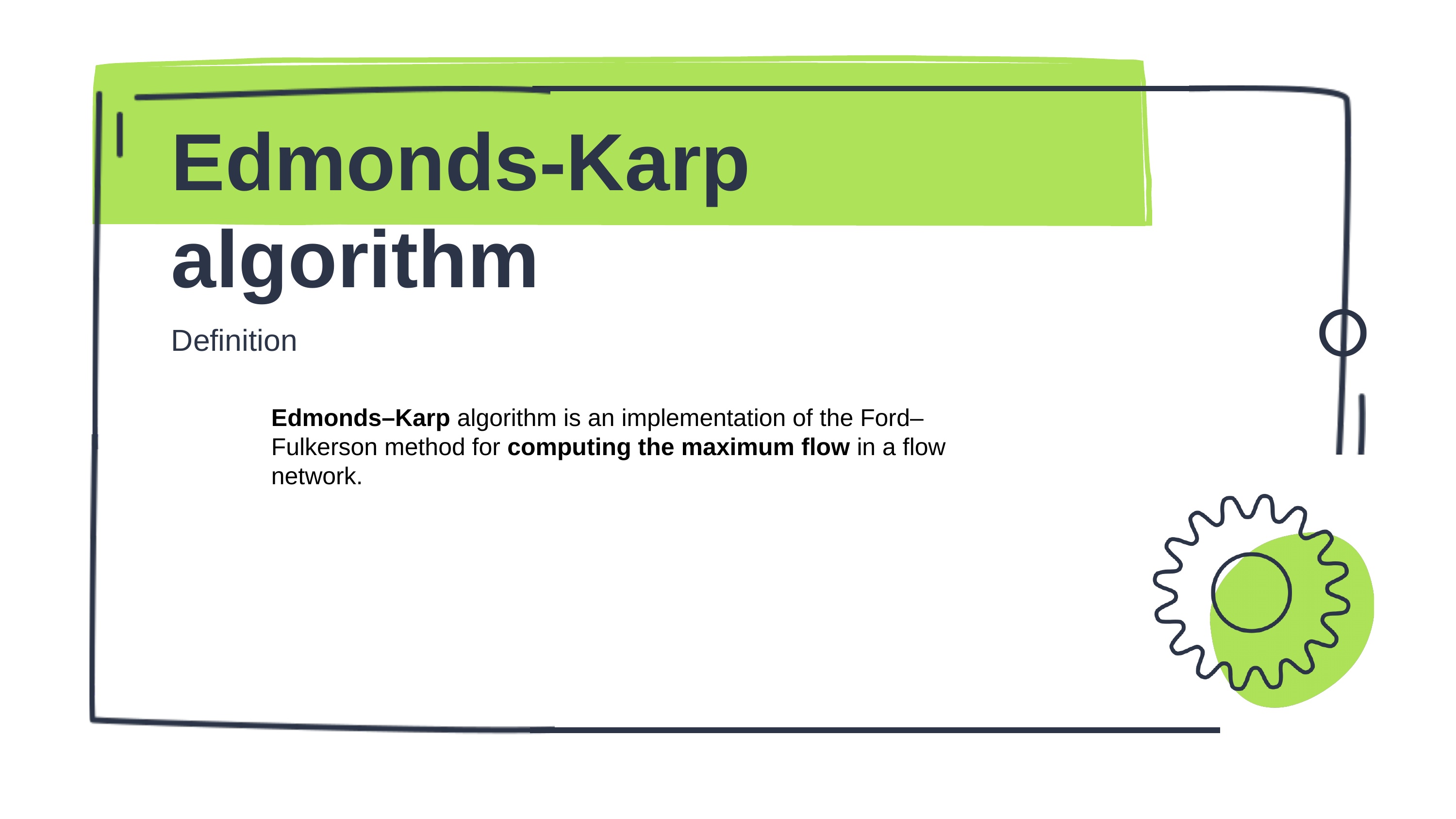

Edmonds-Karp algorithm

Definition

Edmonds–Karp algorithm is an implementation of the Ford–Fulkerson method for computing the maximum flow in a flow network.